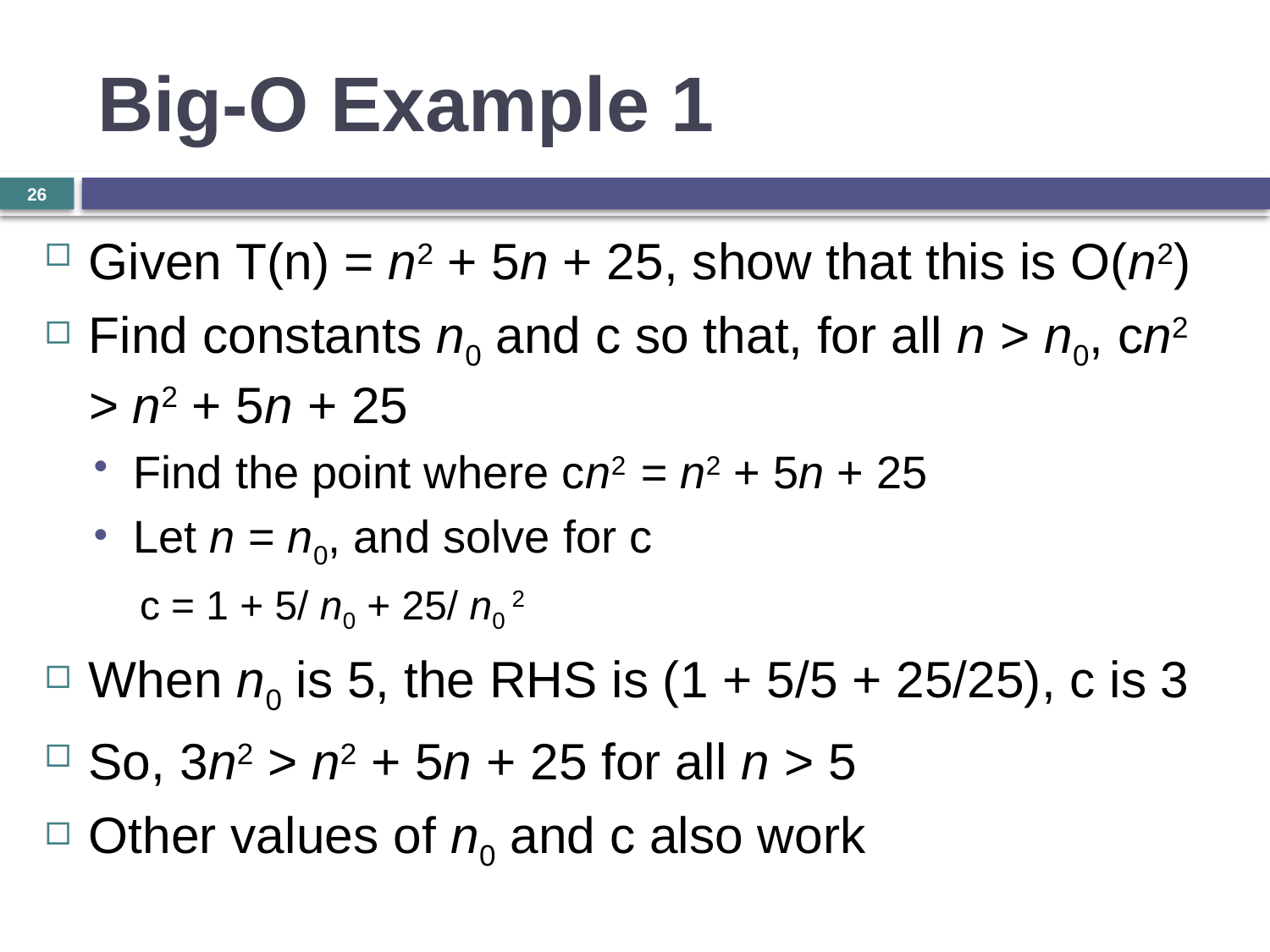

# Big-O Example 1
26
Given T(n) = n2 + 5n + 25, show that this is O(n2)
Find constants n0 and c so that, for all n > n0, cn2  > n2 + 5n + 25
Find the point where cn2  = n2 + 5n + 25
Let n = n0, and solve for c
c = 1 + 5/ n0 + 25/ n0 2
When n0 is 5, the RHS is (1 + 5/5 + 25/25), c is 3
So, 3n2 > n2 + 5n + 25 for all n > 5
Other values of n0 and c also work